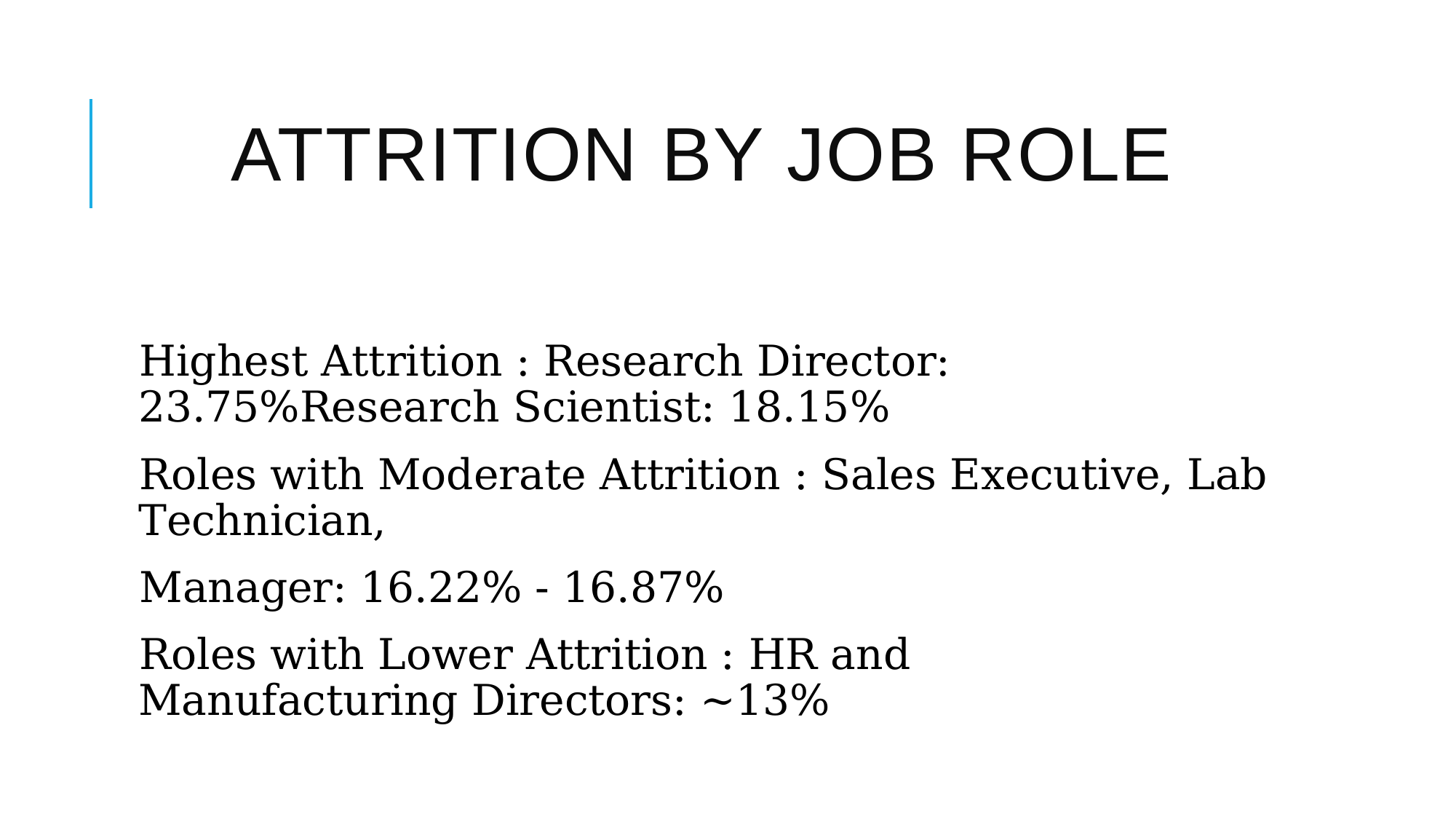

# Attrition by Job Role

Highest Attrition : Research Director: 23.75%Research Scientist: 18.15%
Roles with Moderate Attrition : Sales Executive, Lab Technician,
Manager: 16.22% - 16.87%
Roles with Lower Attrition : HR and Manufacturing Directors: ~13%